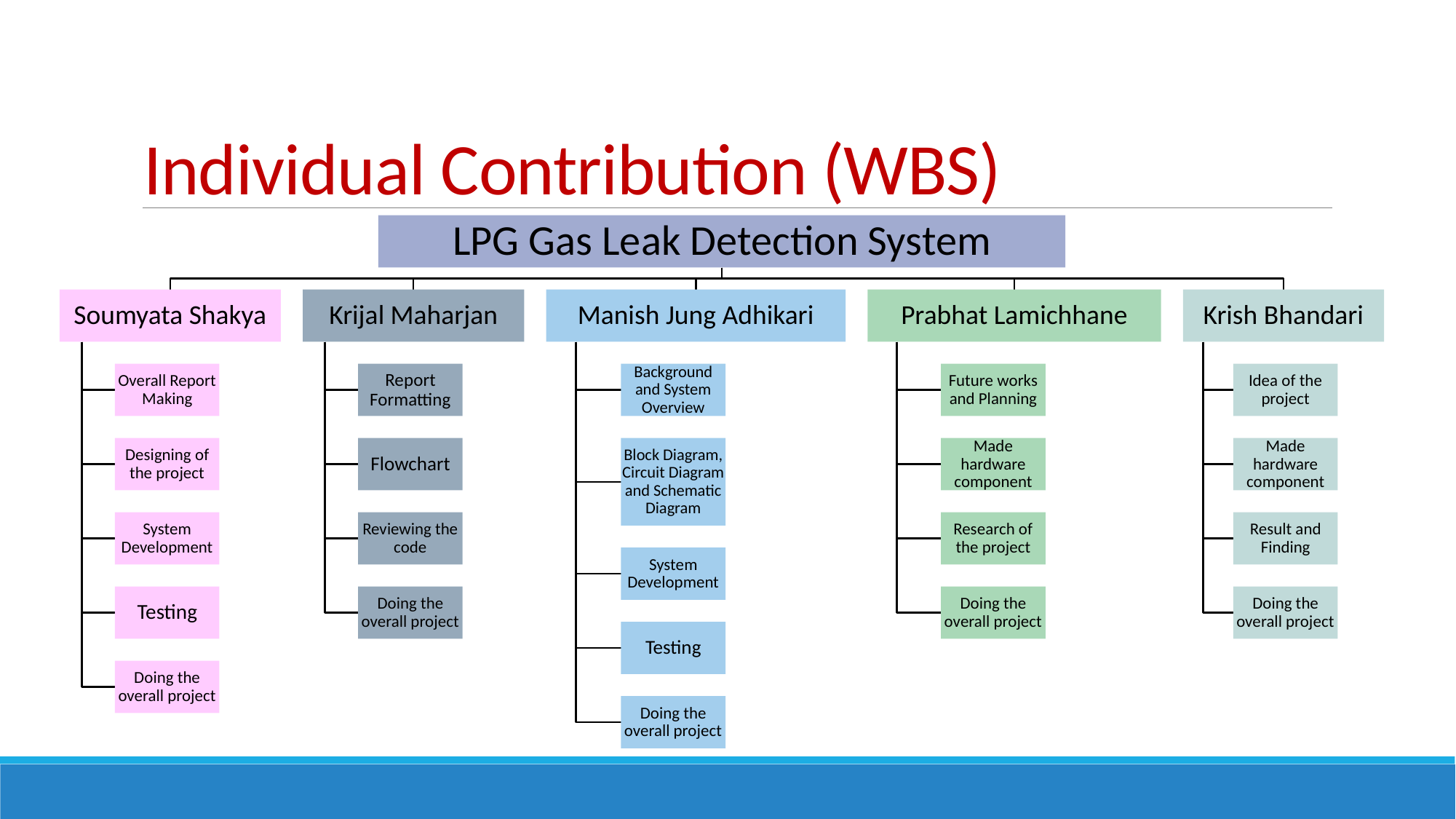

# Individual Contribution (WBS)
LPG Gas Leak Detection System
Soumyata Shakya
Overall Report Making
Designing of the project
System Development
Testing
Doing the overall project
Krijal Maharjan
Report Formatting
Flowchart
Reviewing the code
Doing the overall project
Manish Jung Adhikari
Background and System Overview
Block Diagram, Circuit Diagram and Schematic Diagram
System Development
Testing
Doing the overall project
Prabhat Lamichhane
Future works and Planning
Made hardware component
Research of the project
Doing the overall project
Krish Bhandari
Idea of the project
Made hardware component
Result and Finding
Doing the overall project